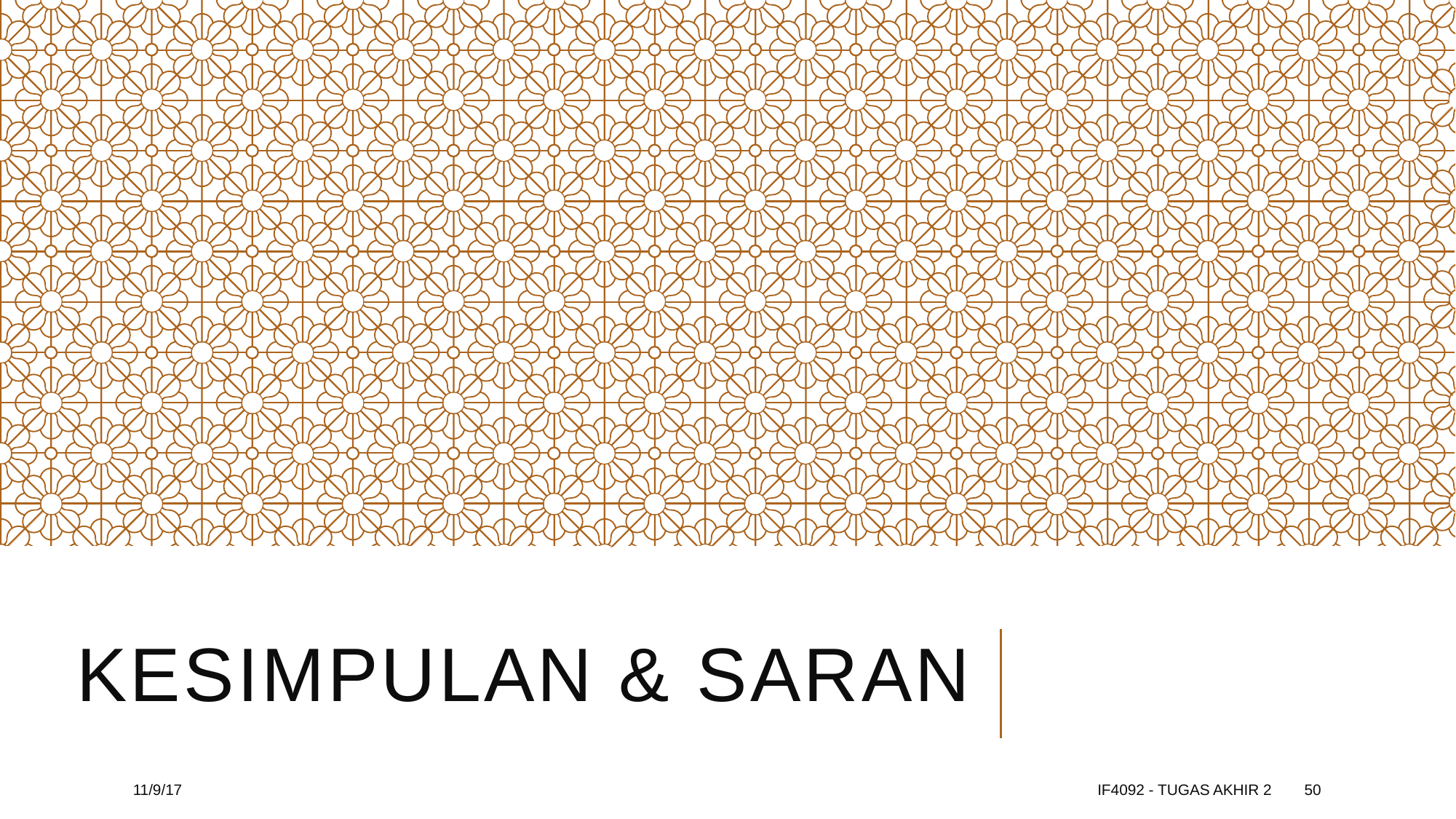

# Kesimpulan & Saran

11/9/17
IF4092 - Tugas Akhir 2
50